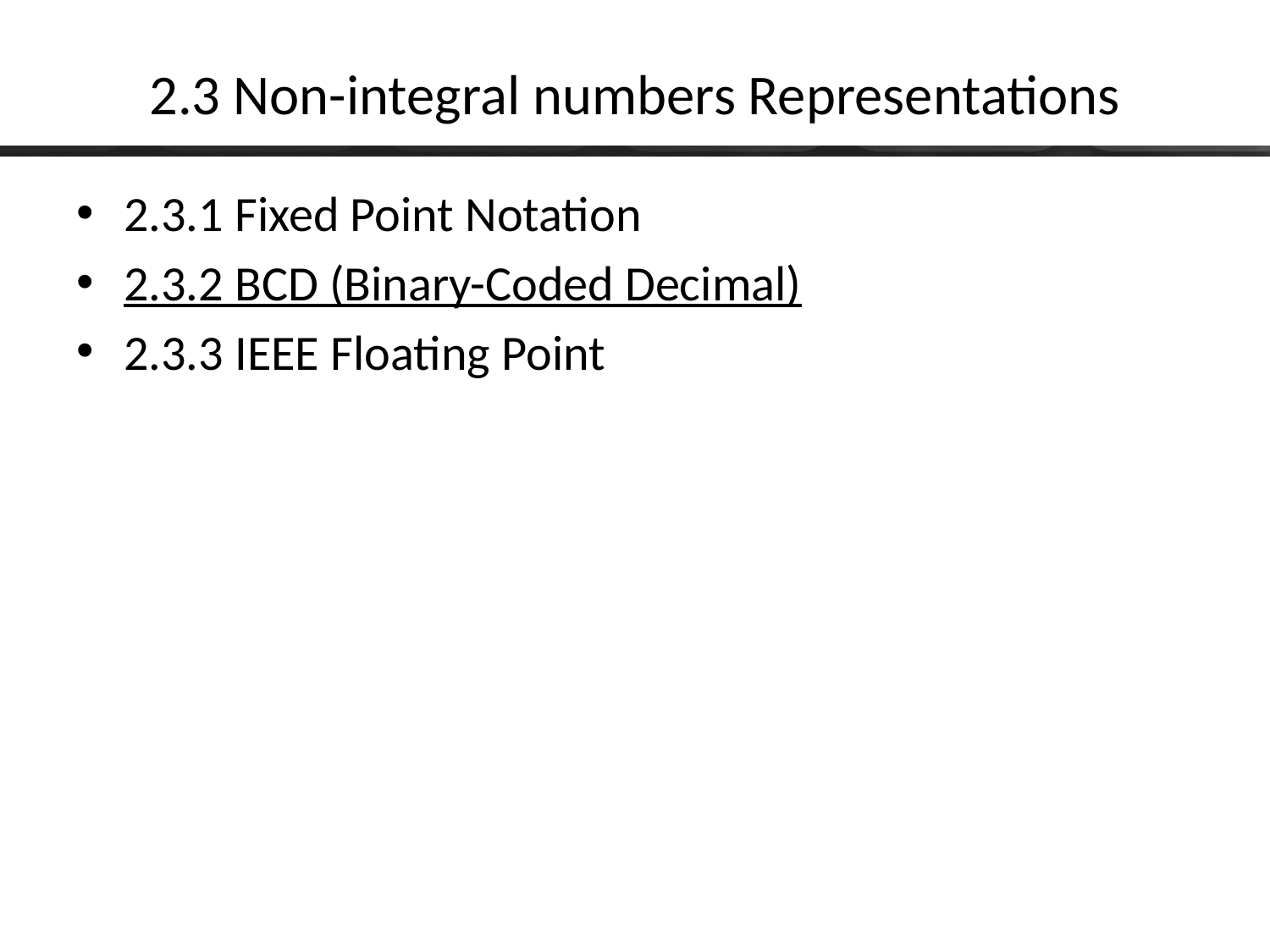

# 2.3 Non-integral numbers Representations
2.3.1 Fixed Point Notation
2.3.2 BCD (Binary-Coded Decimal)
2.3.3 IEEE Floating Point
45